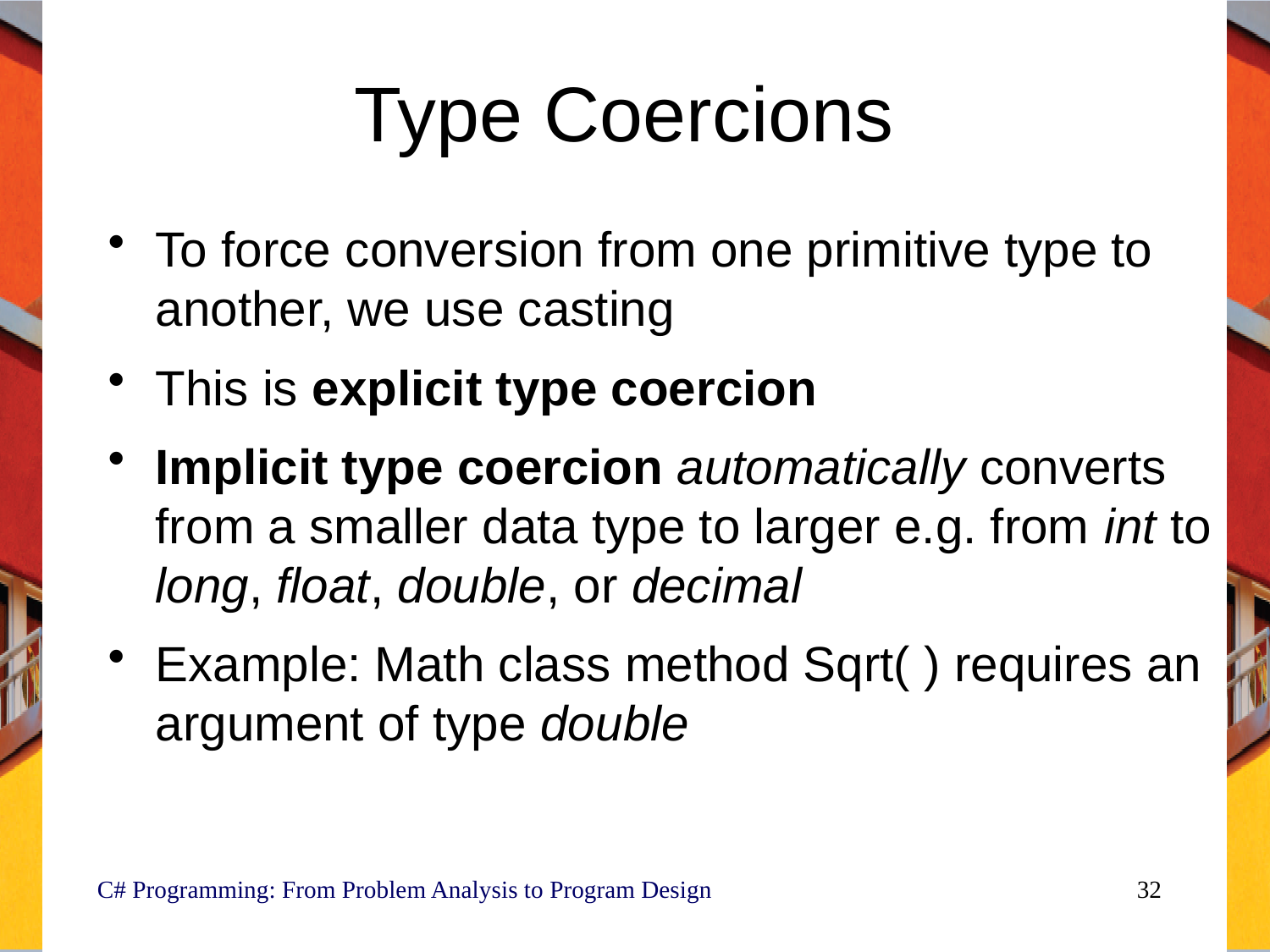

# Type Coercions
To force conversion from one primitive type to another, we use casting
This is explicit type coercion
Implicit type coercion automatically converts from a smaller data type to larger e.g. from int to long, float, double, or decimal
Example: Math class method Sqrt( ) requires an argument of type double
C# Programming: From Problem Analysis to Program Design

32